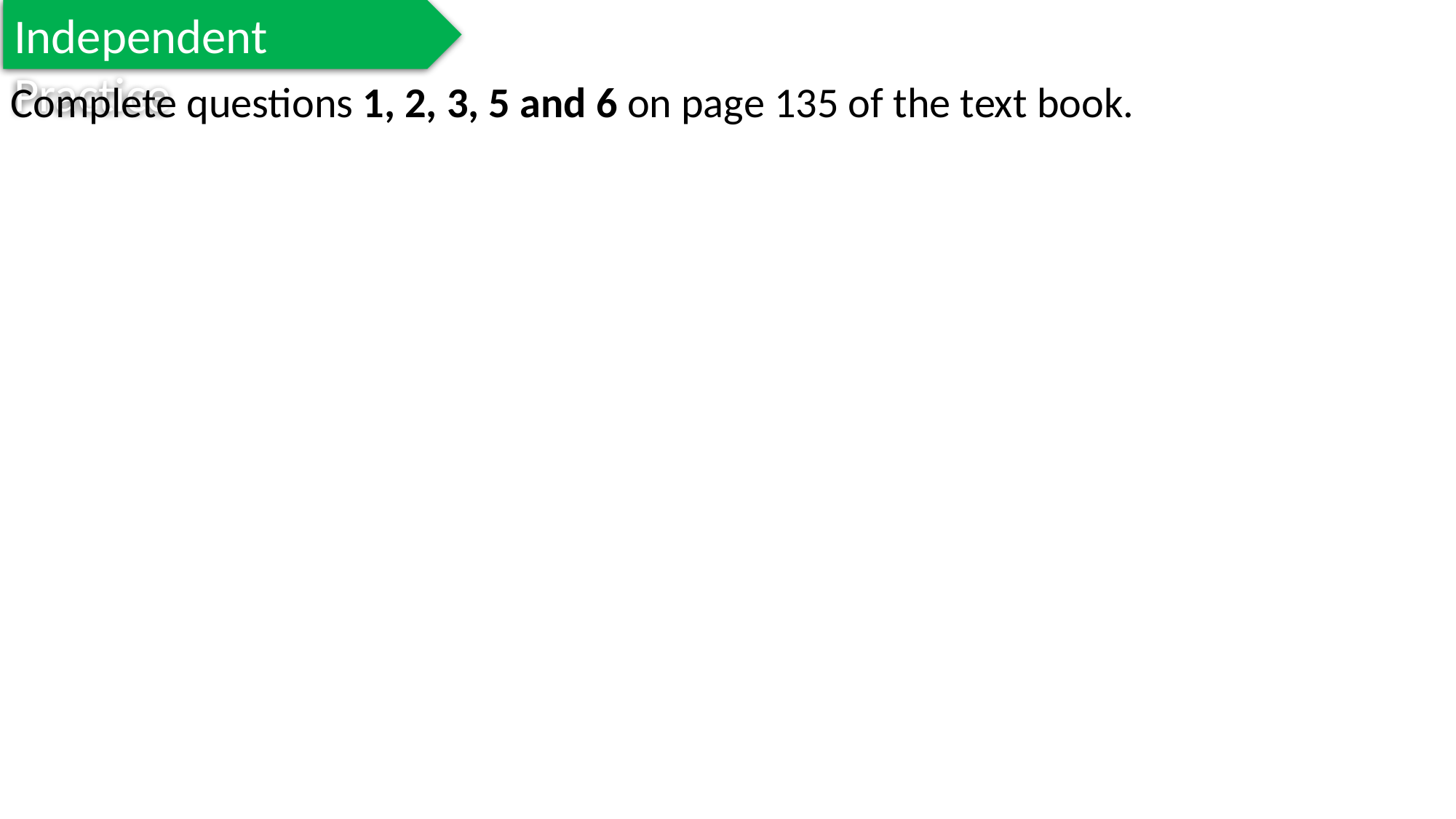

Independent Practice
Complete questions 1, 2, 3, 5 and 6 on page 135 of the text book.